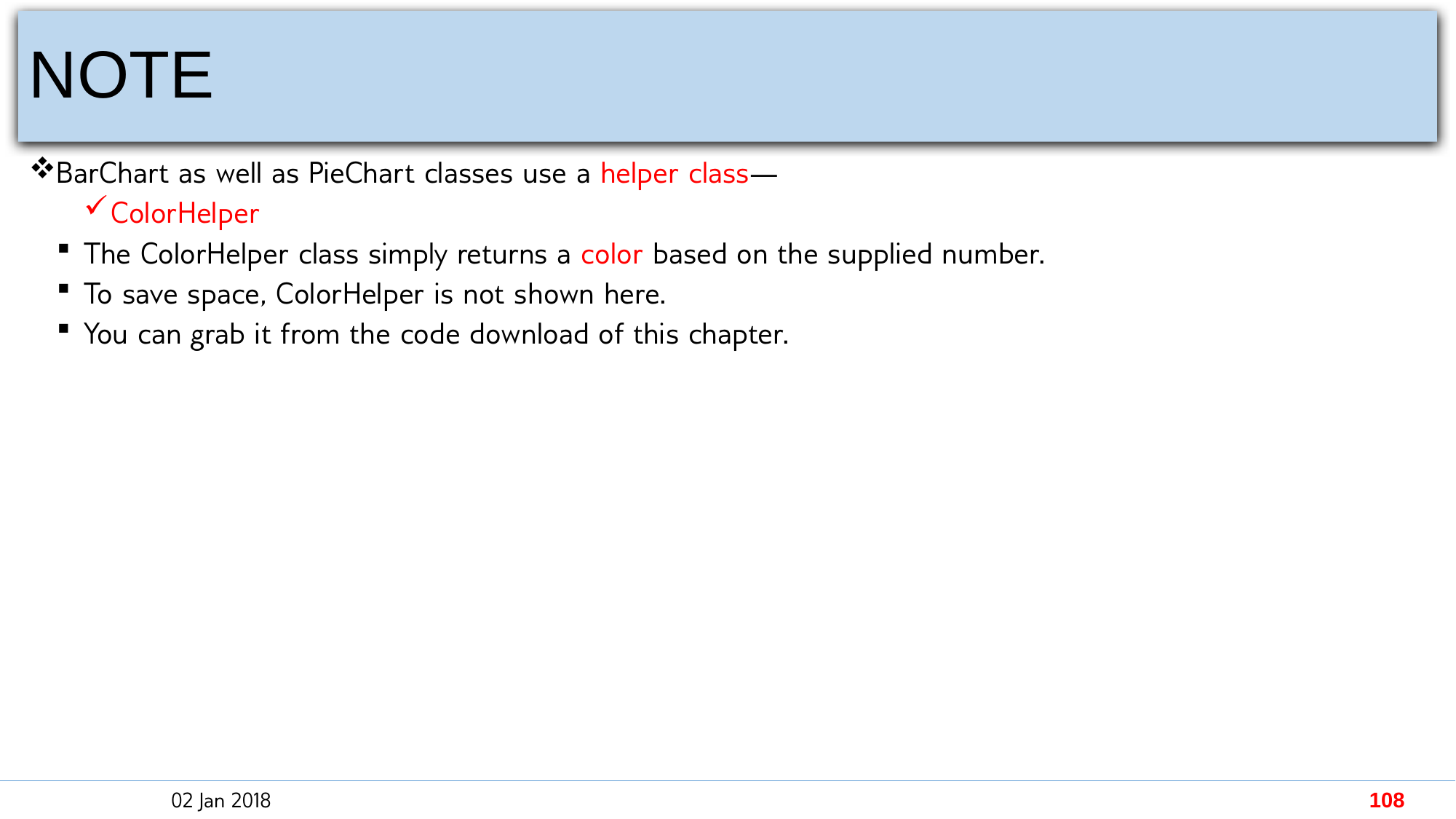

# NOTE
BarChart as well as PieChart classes use a helper class—
ColorHelper
The ColorHelper class simply returns a color based on the supplied number.
To save space, ColorHelper is not shown here.
You can grab it from the code download of this chapter.
02 Jan 2018
108